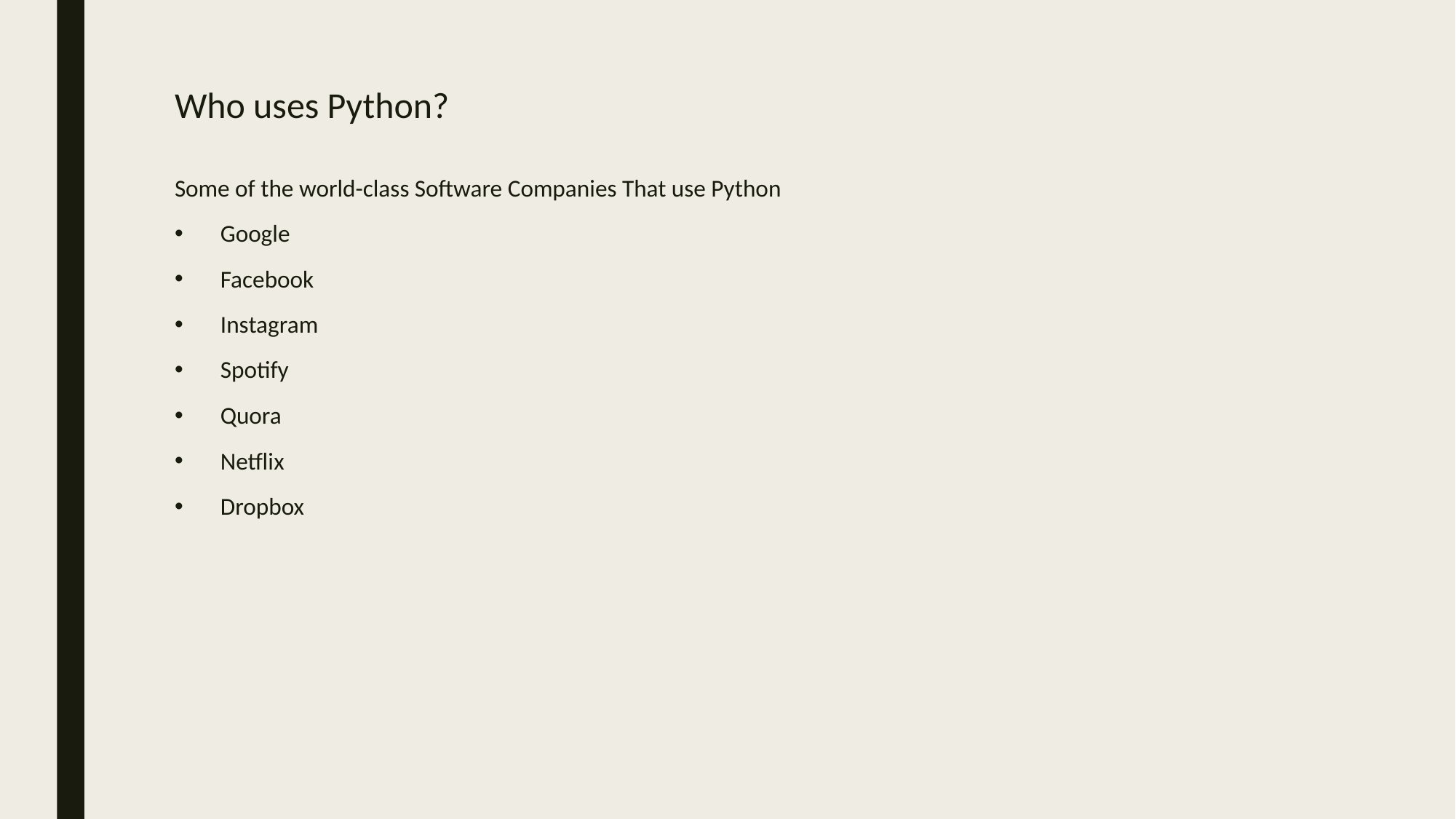

# Who uses Python?
Some of the world-class Software Companies That use Python
Google
Facebook
Instagram
Spotify
Quora
Netflix
Dropbox